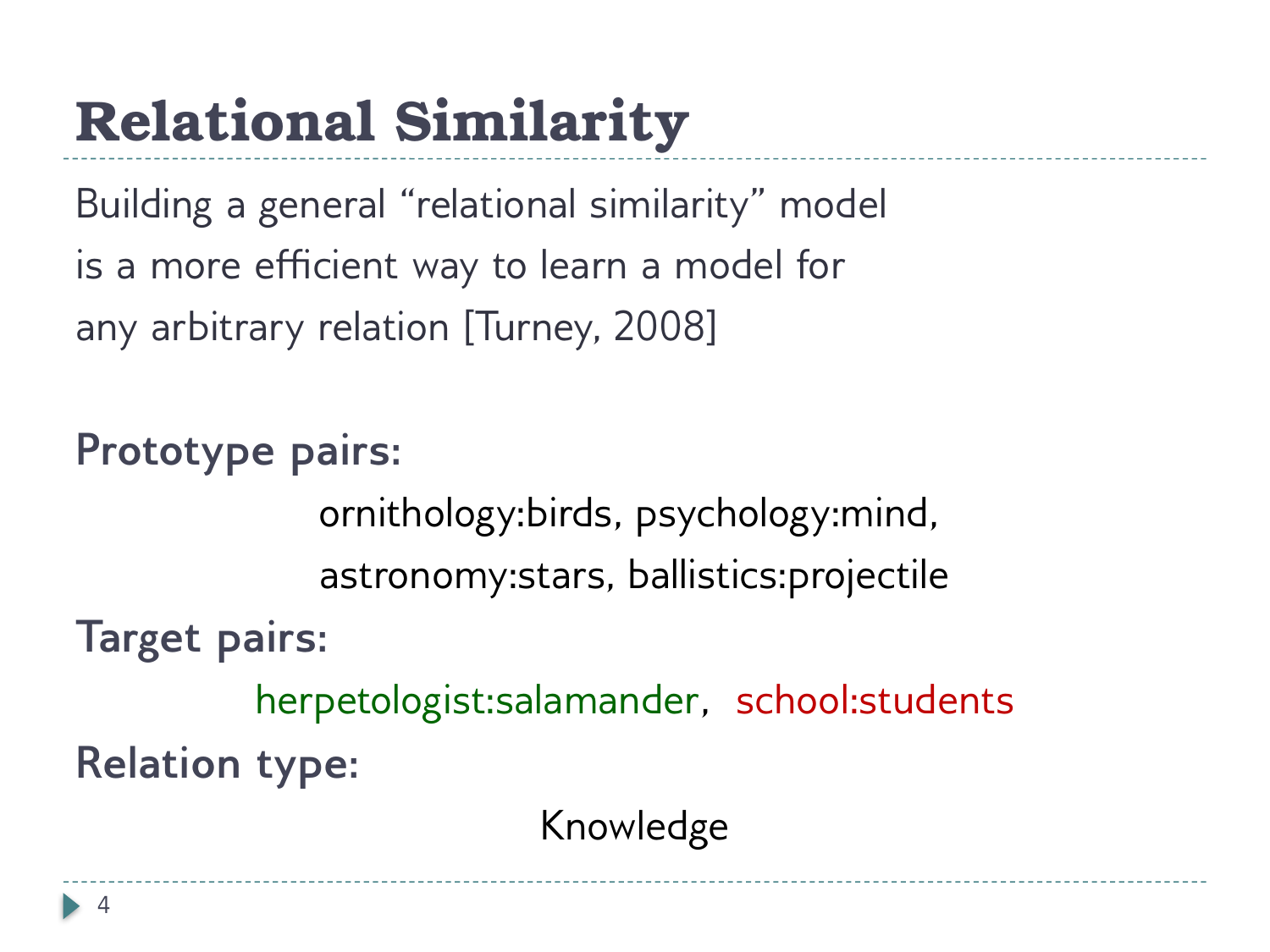

# Relational Similarity
Building a general “relational similarity” model
is a more efficient way to learn a model for
any arbitrary relation [Turney, 2008]

Prototype pairs:
ornithology:birds, psychology:mind,
astronomy:stars, ballistics:projectile
Target pairs:
herpetologist:salamander,  school:students
Relation type:
Knowledge

4